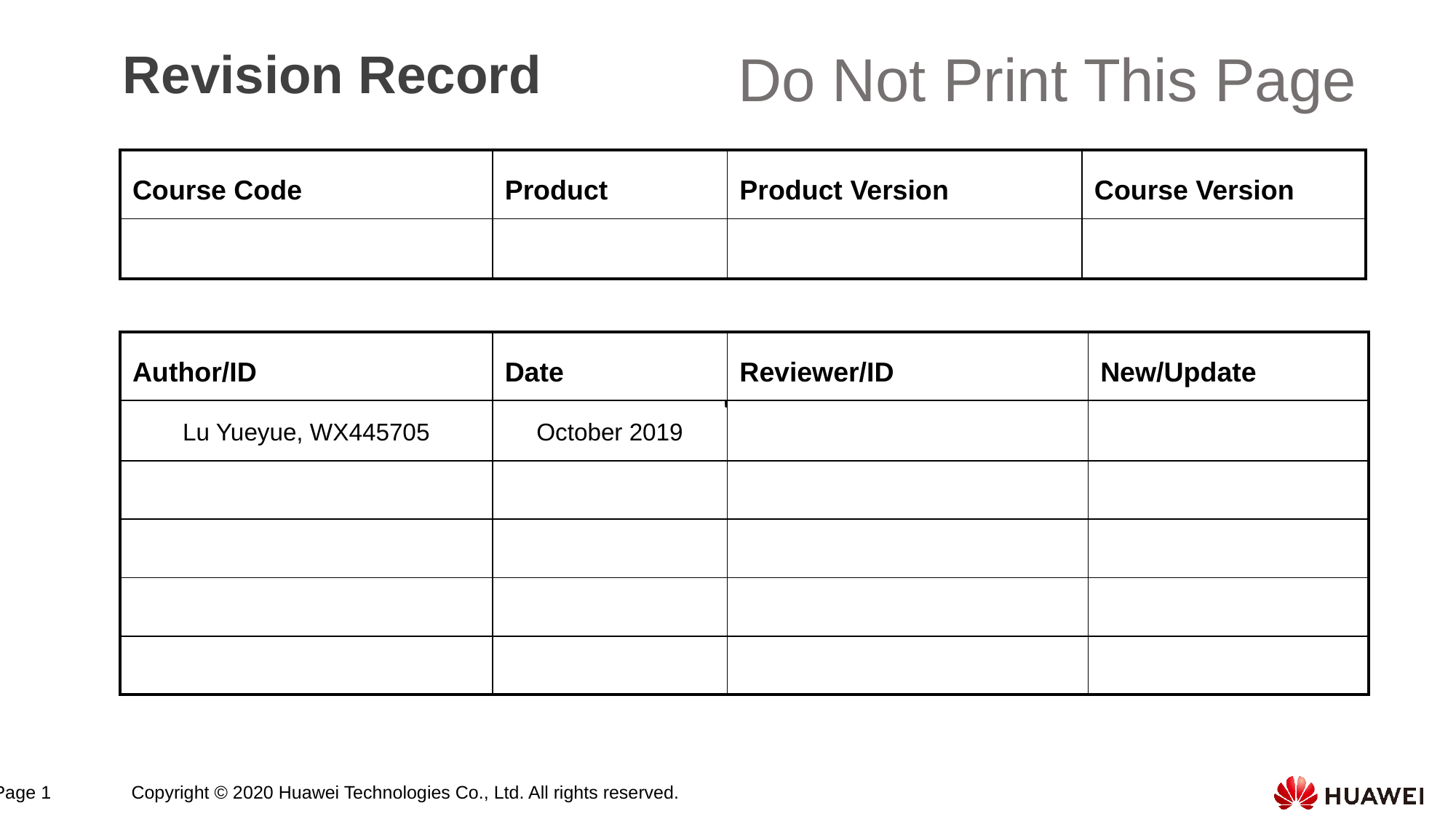

'
'
'
Lu Yueyue, WX445705
October 2019